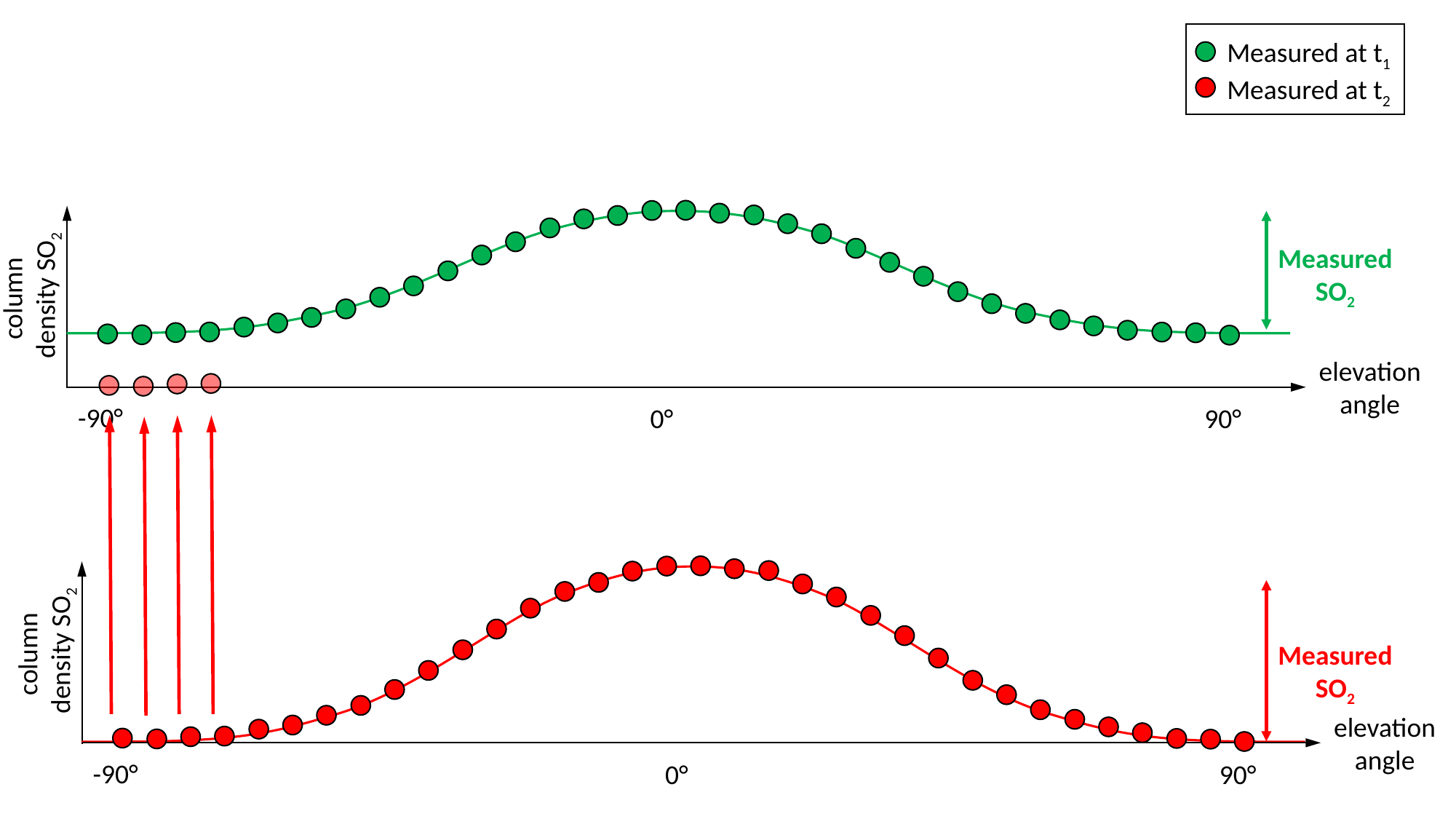

Measured at t1
Measured at t2

MeasuredSO2

column
density SO2

elevation angle

-90°
0°
90°

column
density SO2

MeasuredSO2

elevation angle

-90°
0°
90°